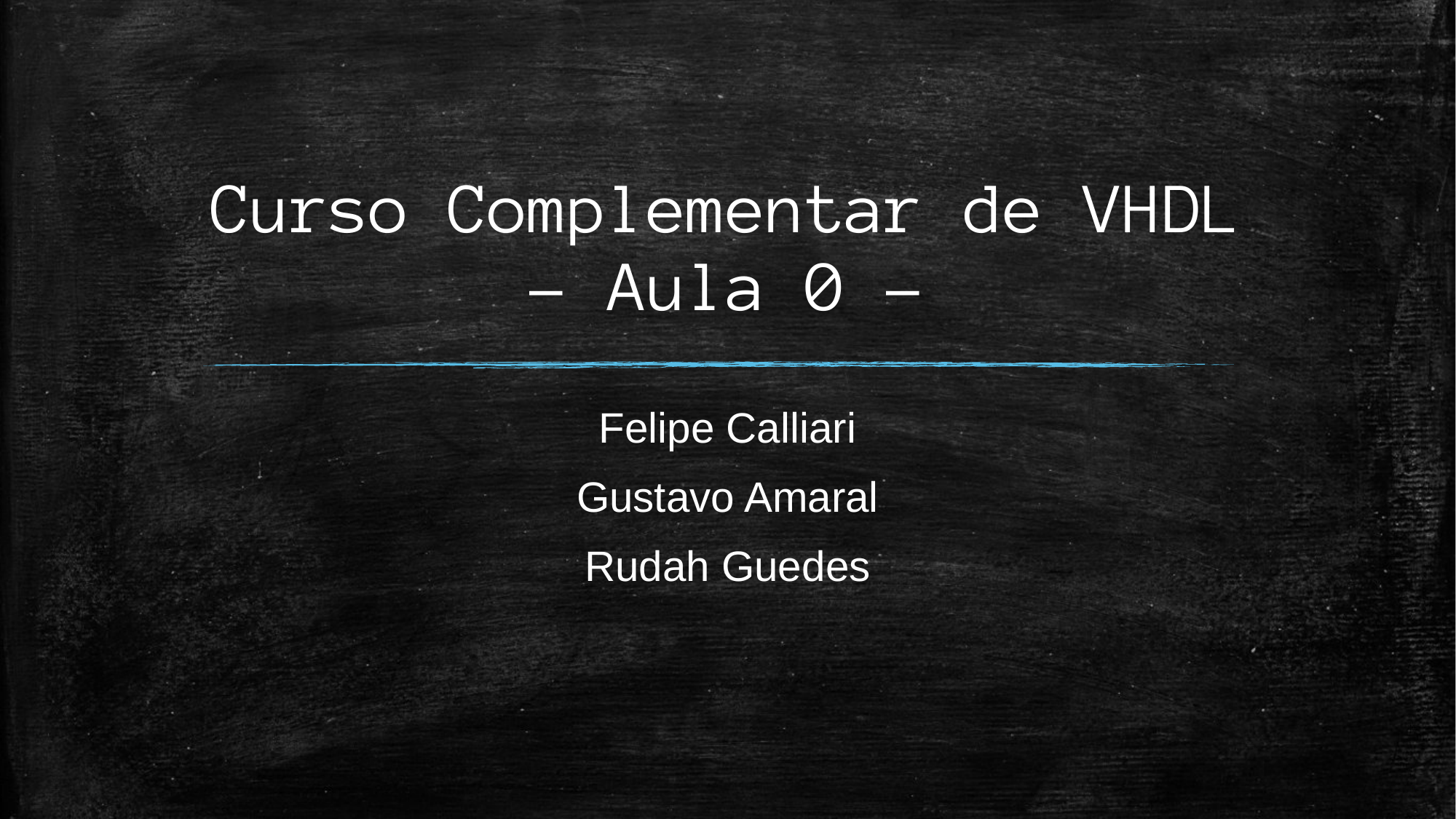

# Curso Complementar de VHDL - Aula 0 -
Felipe Calliari
Gustavo Amaral
Rudah Guedes